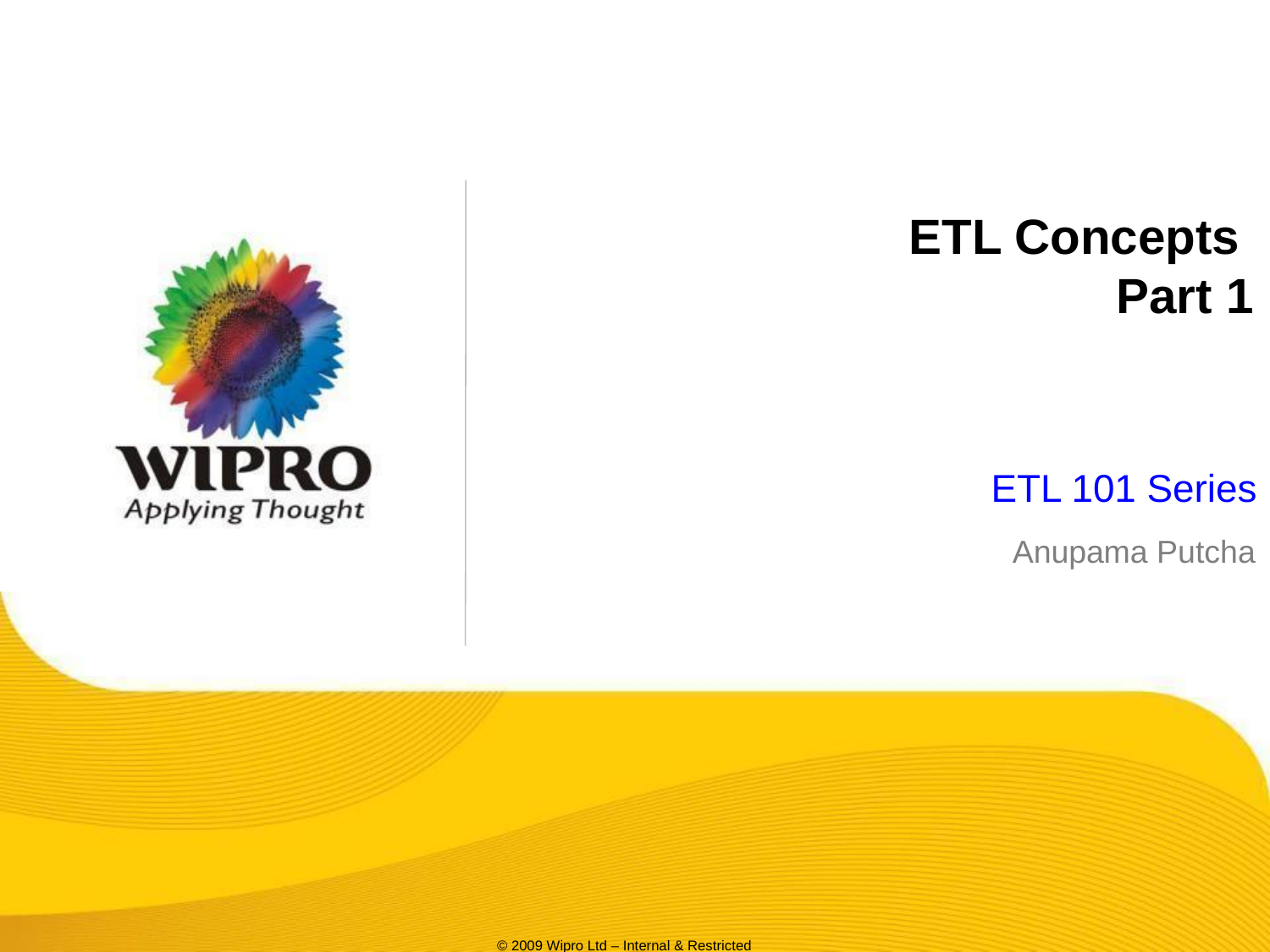

# ETL Concepts Part 1
ETL 101 Series
Anupama Putcha